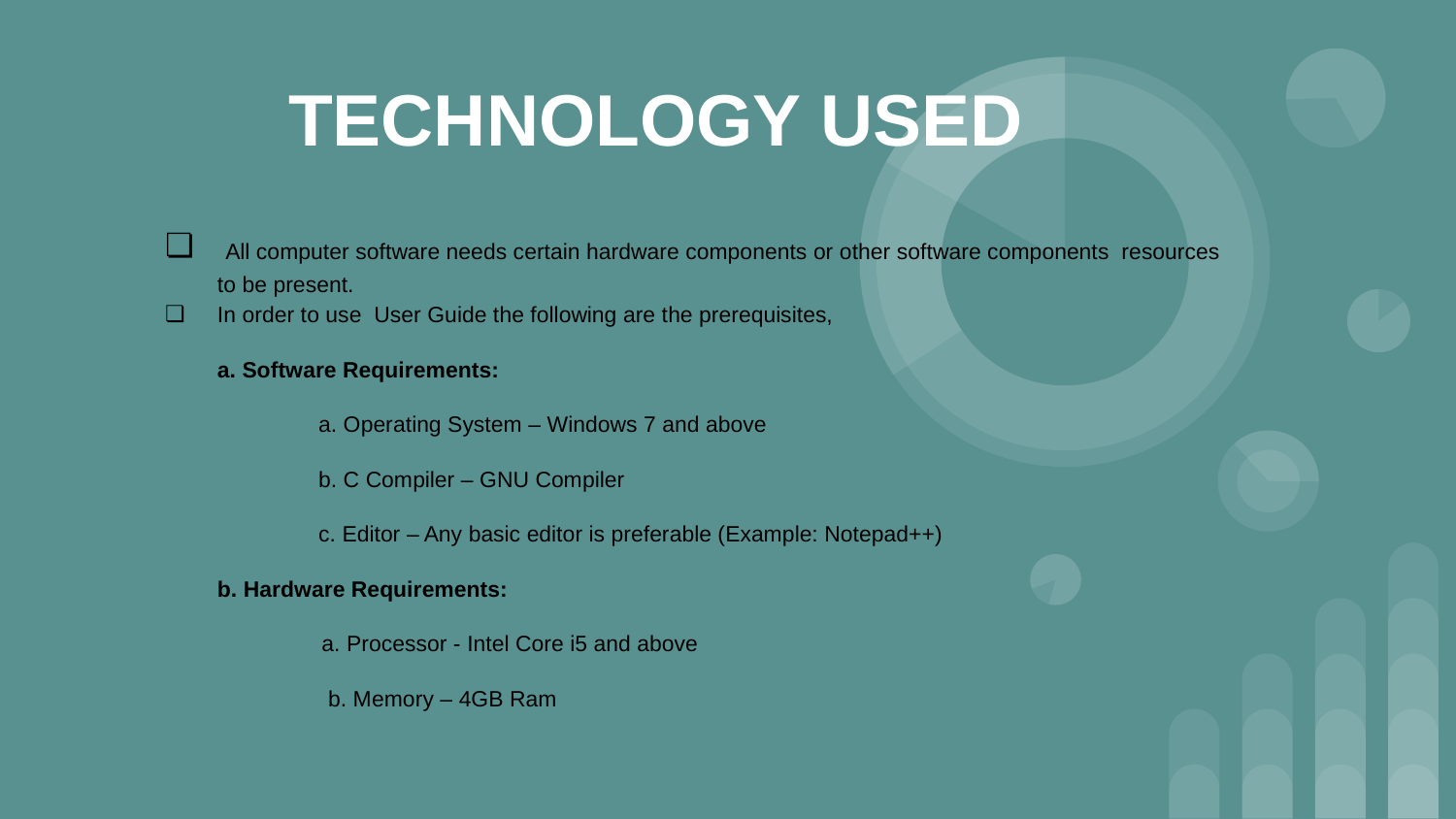

# TECHNOLOGY USED
 All computer software needs certain hardware components or other software components  resources to be present.
In order to use  User Guide the following are the prerequisites,
a. Software Requirements:
                a. Operating System – Windows 7 and above
                b. C Compiler – GNU Compiler
                c. Editor – Any basic editor is preferable (Example: Notepad++)
b. Hardware Requirements:
     a. Processor - Intel Core i5 and above
      b. Memory – 4GB Ram